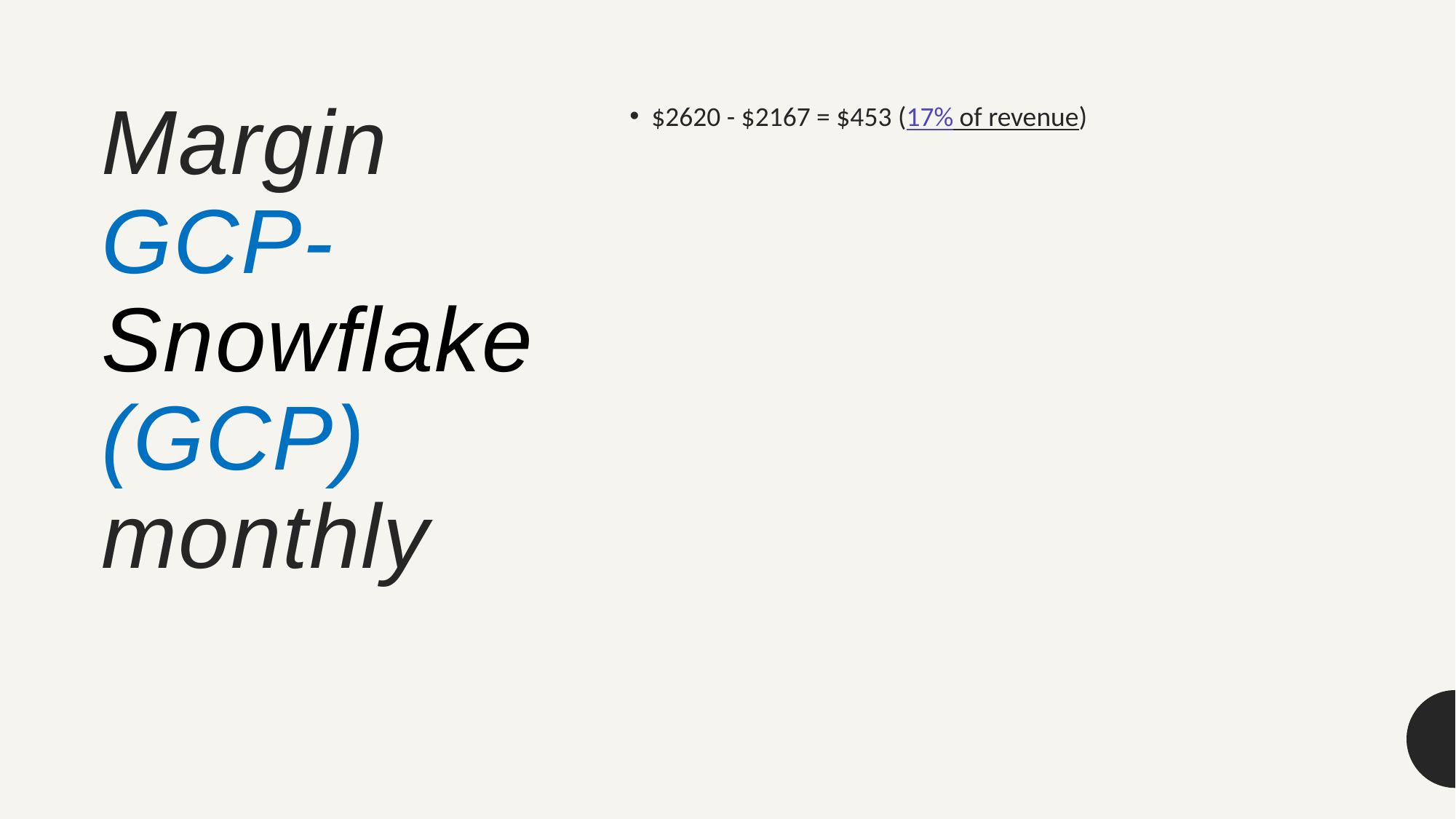

# Margin GCP- Snowflake(GCP) monthly
$2620 - $2167 = $453 (17% of revenue)